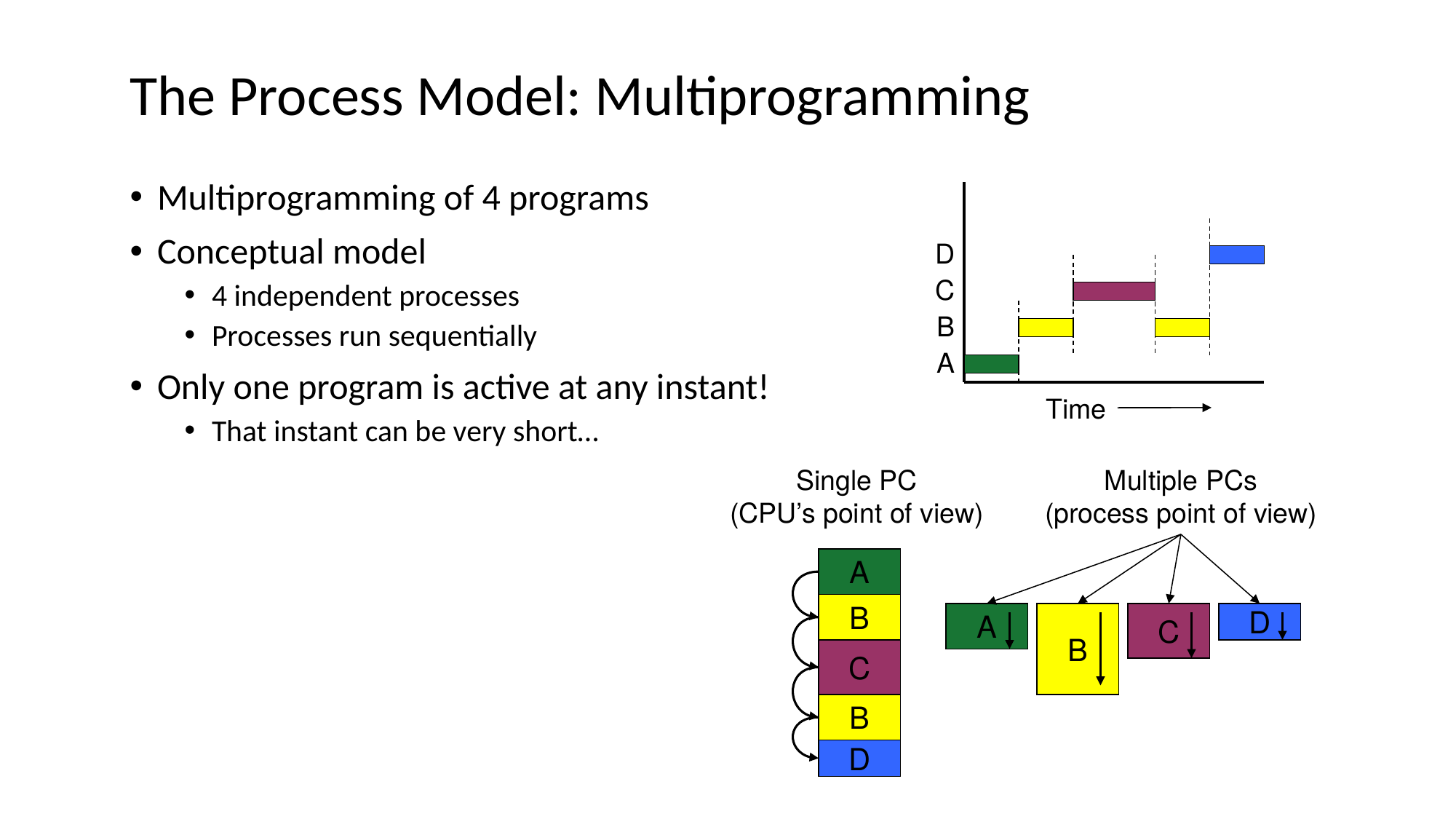

# The Process Model: Multiprogramming
Multiprogramming of 4 programs
Conceptual model
4 independent processes
Processes run sequentially
Only one program is active at any instant!
That instant can be very short…
D

C

B

A

Time
Multiple PCs
(process point of view)
Single PC
(CPU’s point of view)
A
B
A
B
C
D
C
B
D